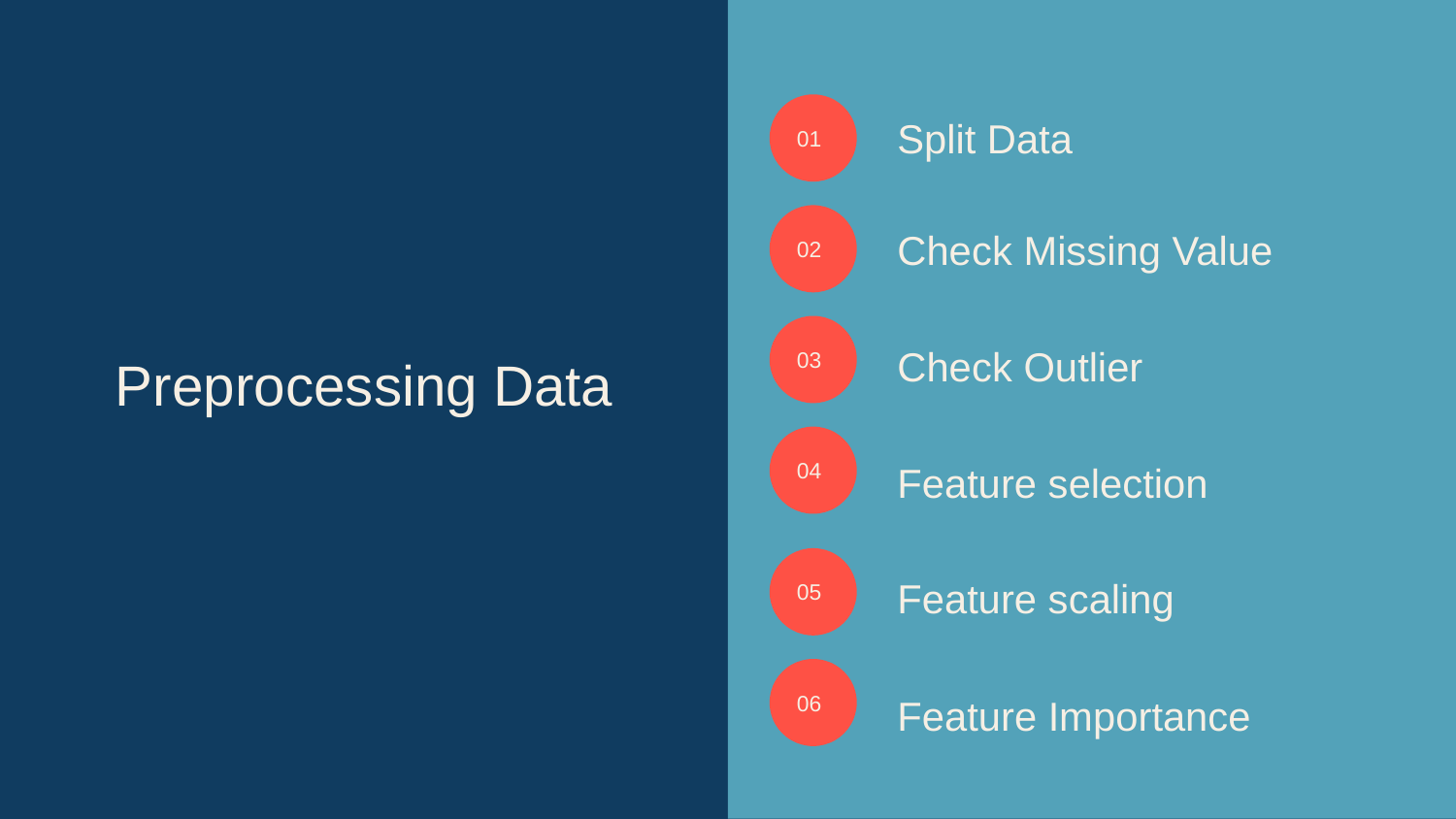

01
Split Data
# Preprocessing Data
02
Check Missing Value
03
Check Outlier
04
Feature selection
05
Feature scaling
06
Feature Importance